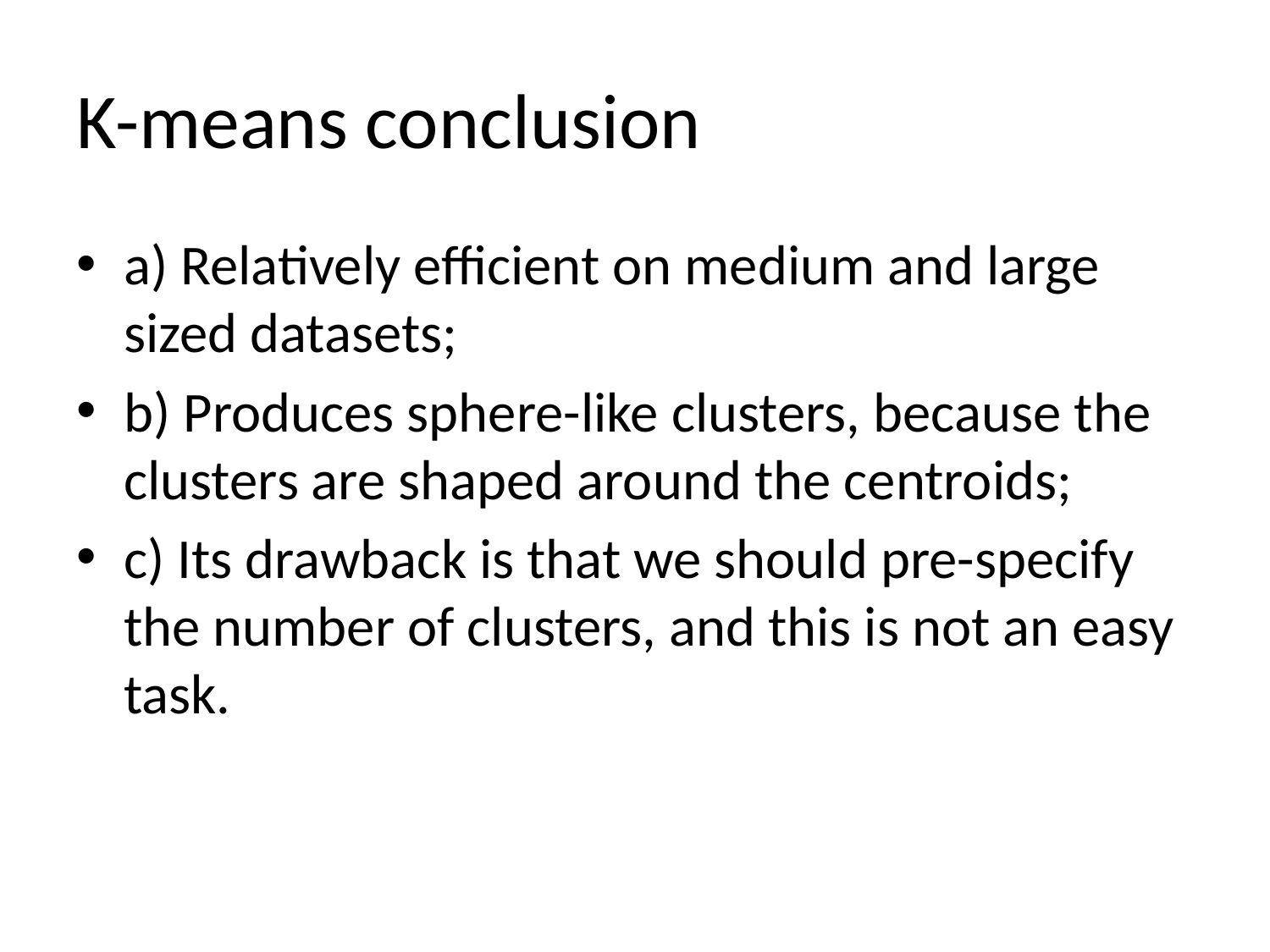

# K-means conclusion
a) Relatively efficient on medium and large sized datasets;
b) Produces sphere-like clusters, because the clusters are shaped around the centroids;
c) Its drawback is that we should pre-specify the number of clusters, and this is not an easy task.